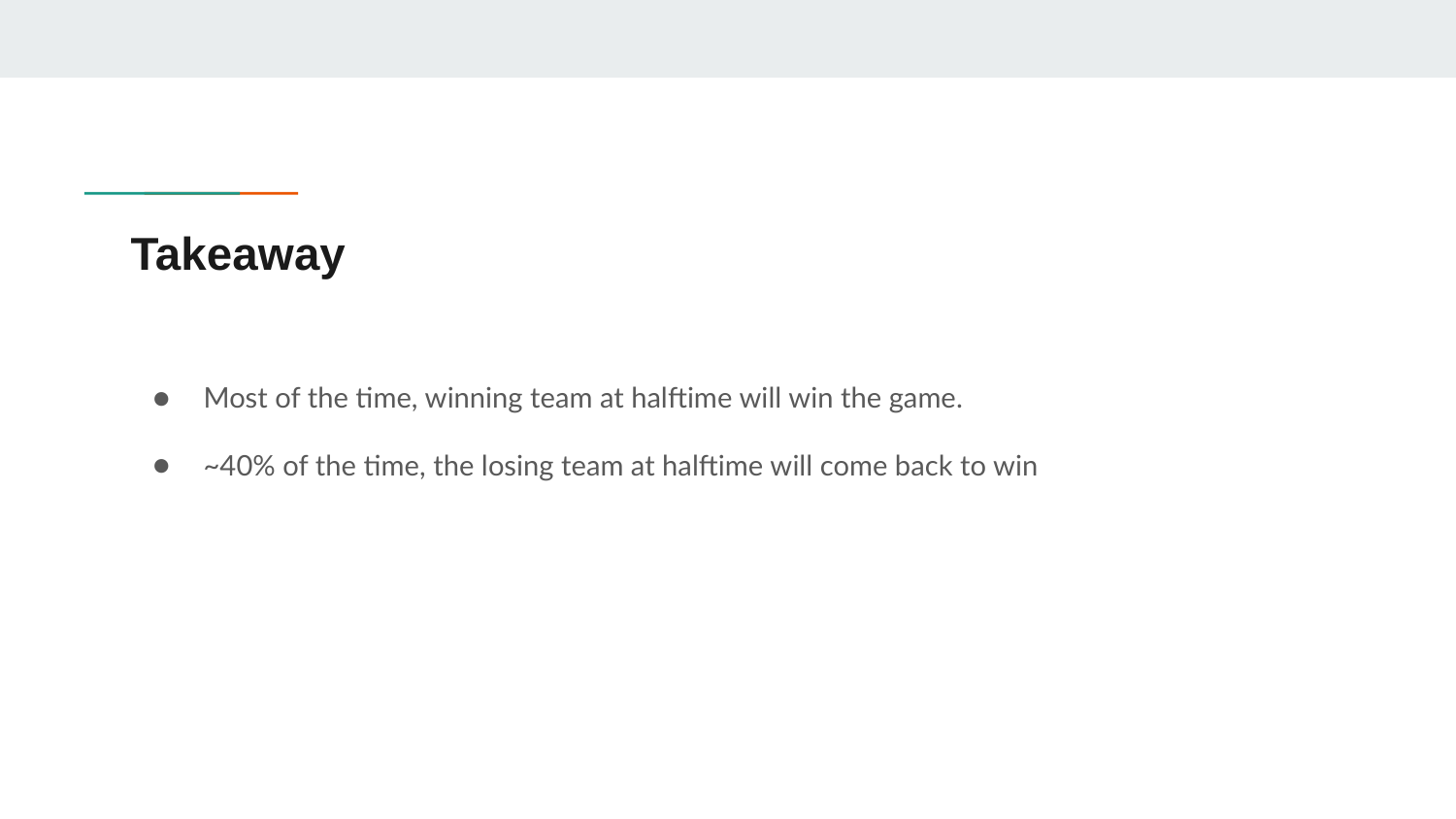

# Takeaway
Most of the time, winning team at halftime will win the game.
~40% of the time, the losing team at halftime will come back to win